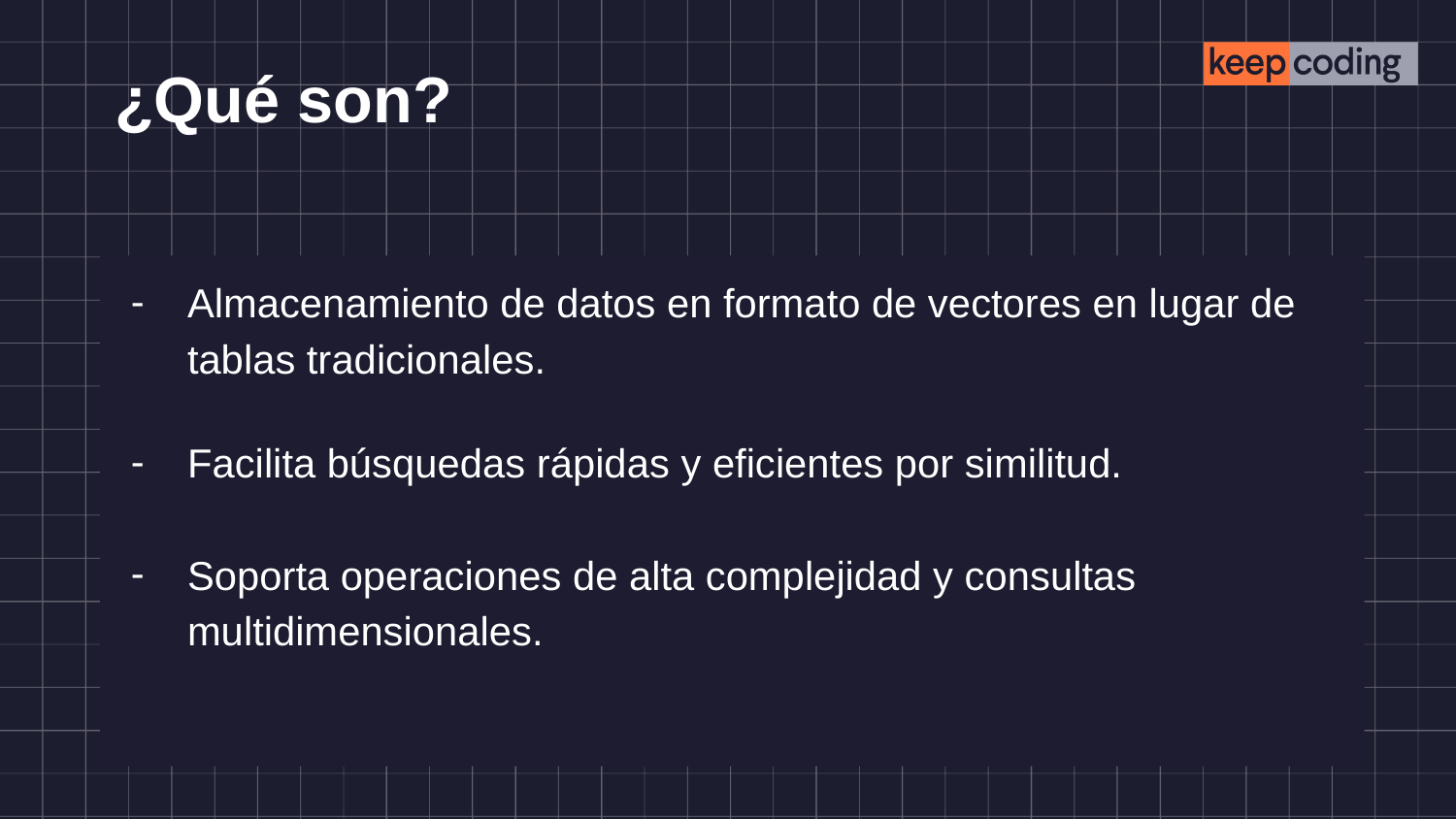

# ¿Qué son?

Almacenamiento de datos en formato de vectores en lugar de tablas tradicionales.
Facilita búsquedas rápidas y eficientes por similitud.
Soporta operaciones de alta complejidad y consultas multidimensionales.